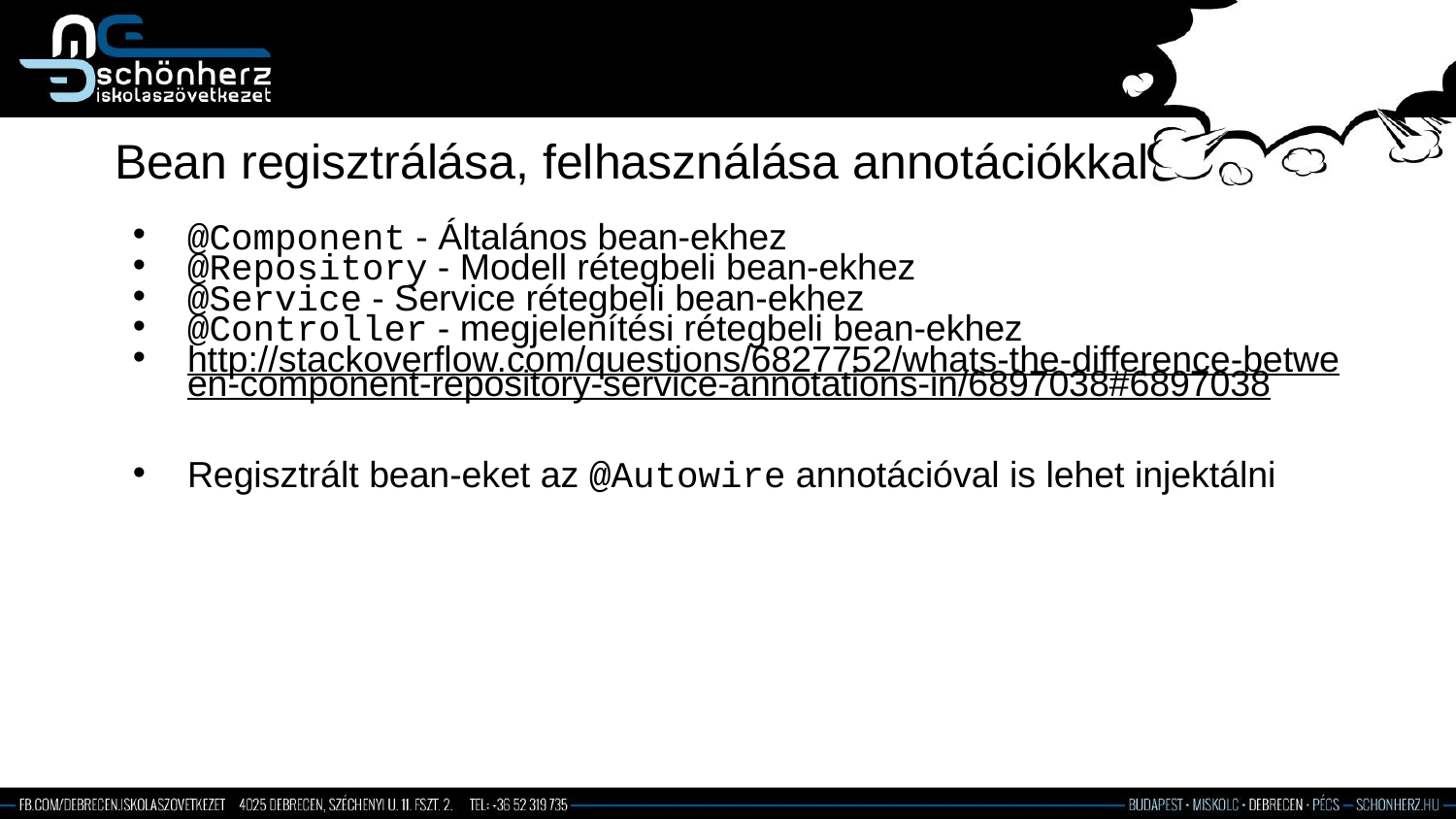

# Bean regisztrálása, felhasználása annotációkkal
@Component - Általános bean-ekhez
@Repository - Modell rétegbeli bean-ekhez
@Service - Service rétegbeli bean-ekhez
@Controller - megjelenítési rétegbeli bean-ekhez
http://stackoverflow.com/questions/6827752/whats-the-difference-between-component-repository-service-annotations-in/6897038#6897038

Regisztrált bean-eket az @Autowire annotációval is lehet injektálni